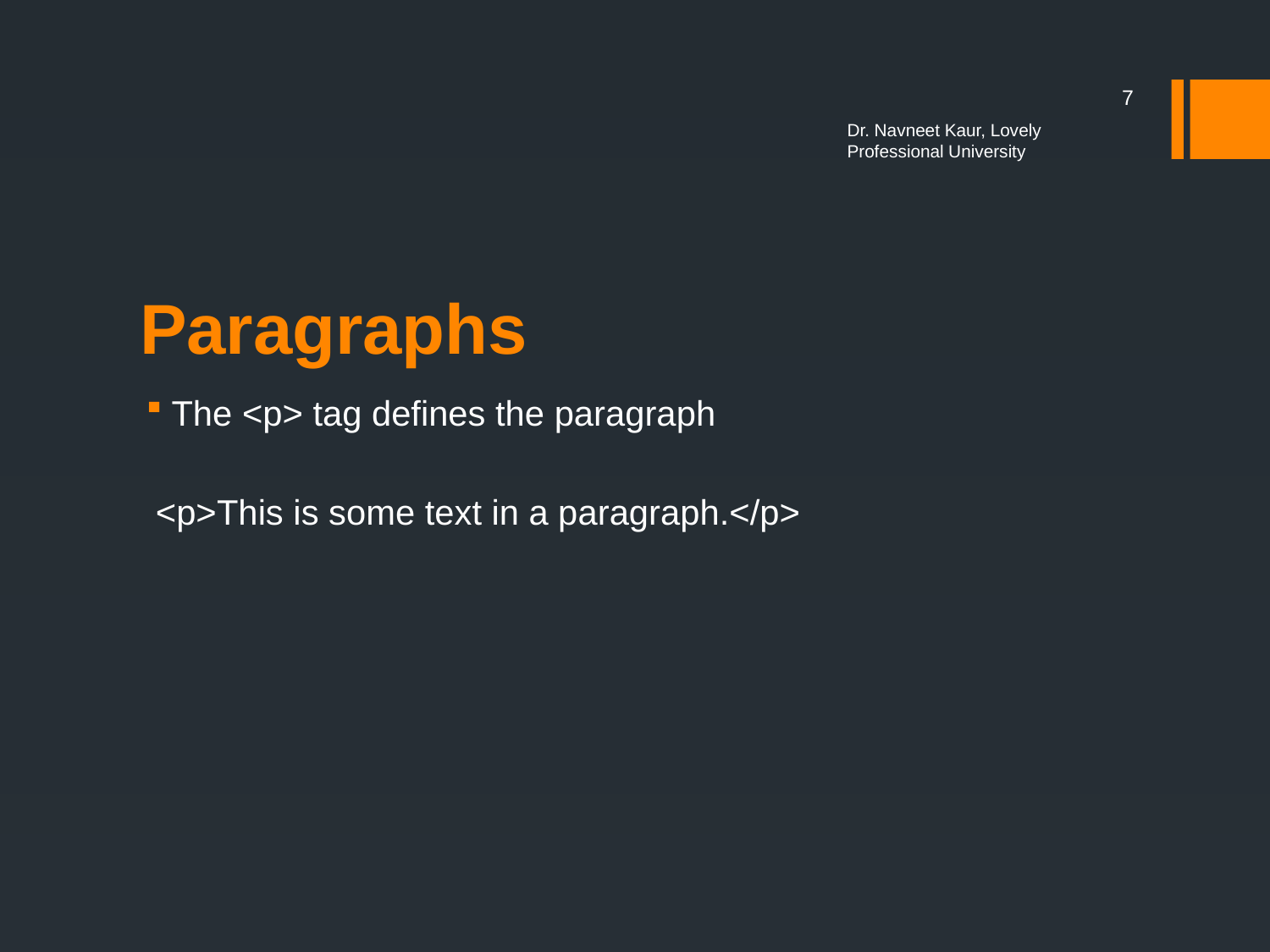

7
Dr. Navneet Kaur, Lovely Professional University
# Paragraphs
The <p> tag defines the paragraph

<p>This is some text in a paragraph.</p>